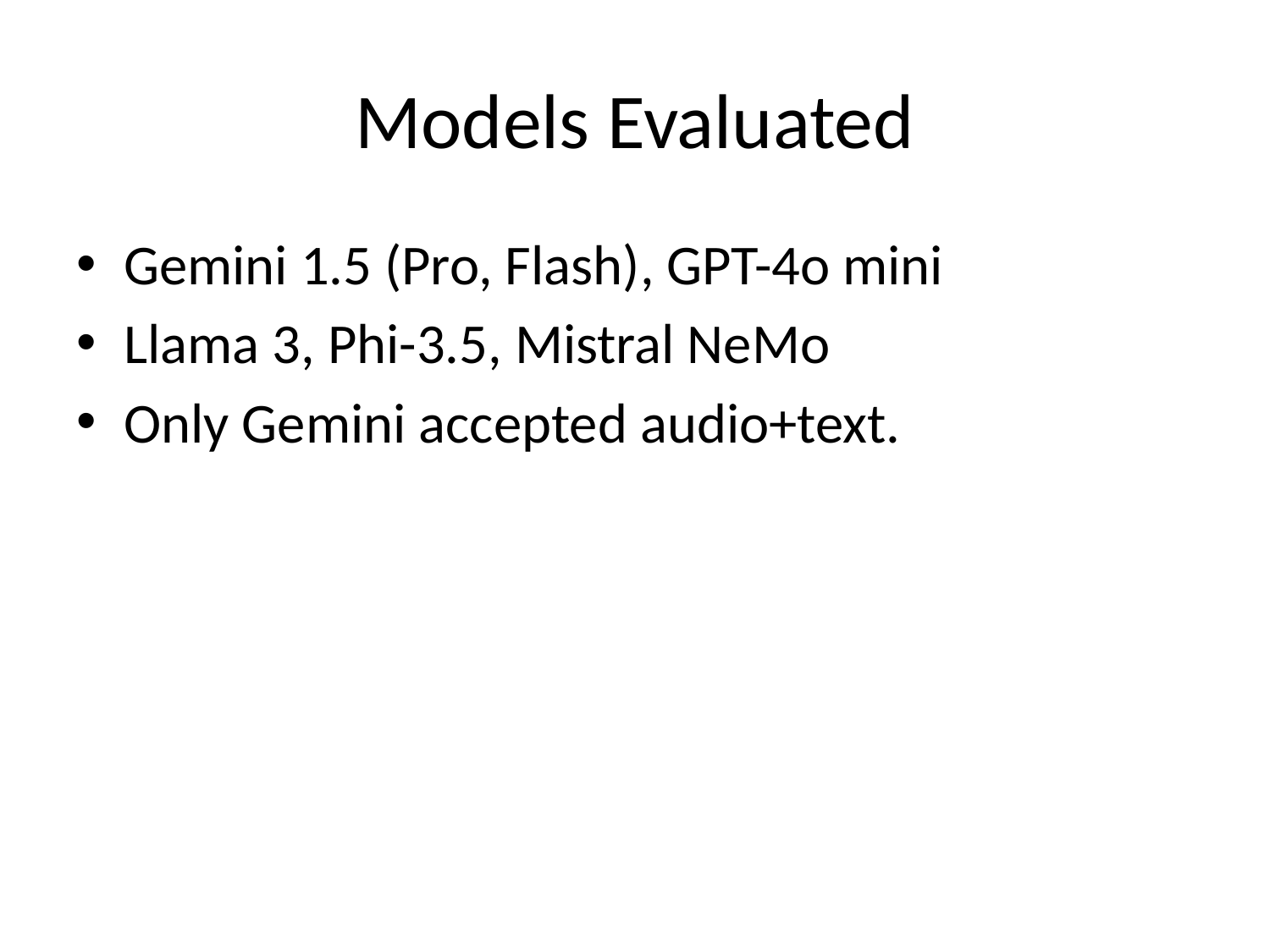

# Models Evaluated
Gemini 1.5 (Pro, Flash), GPT-4o mini
Llama 3, Phi-3.5, Mistral NeMo
Only Gemini accepted audio+text.